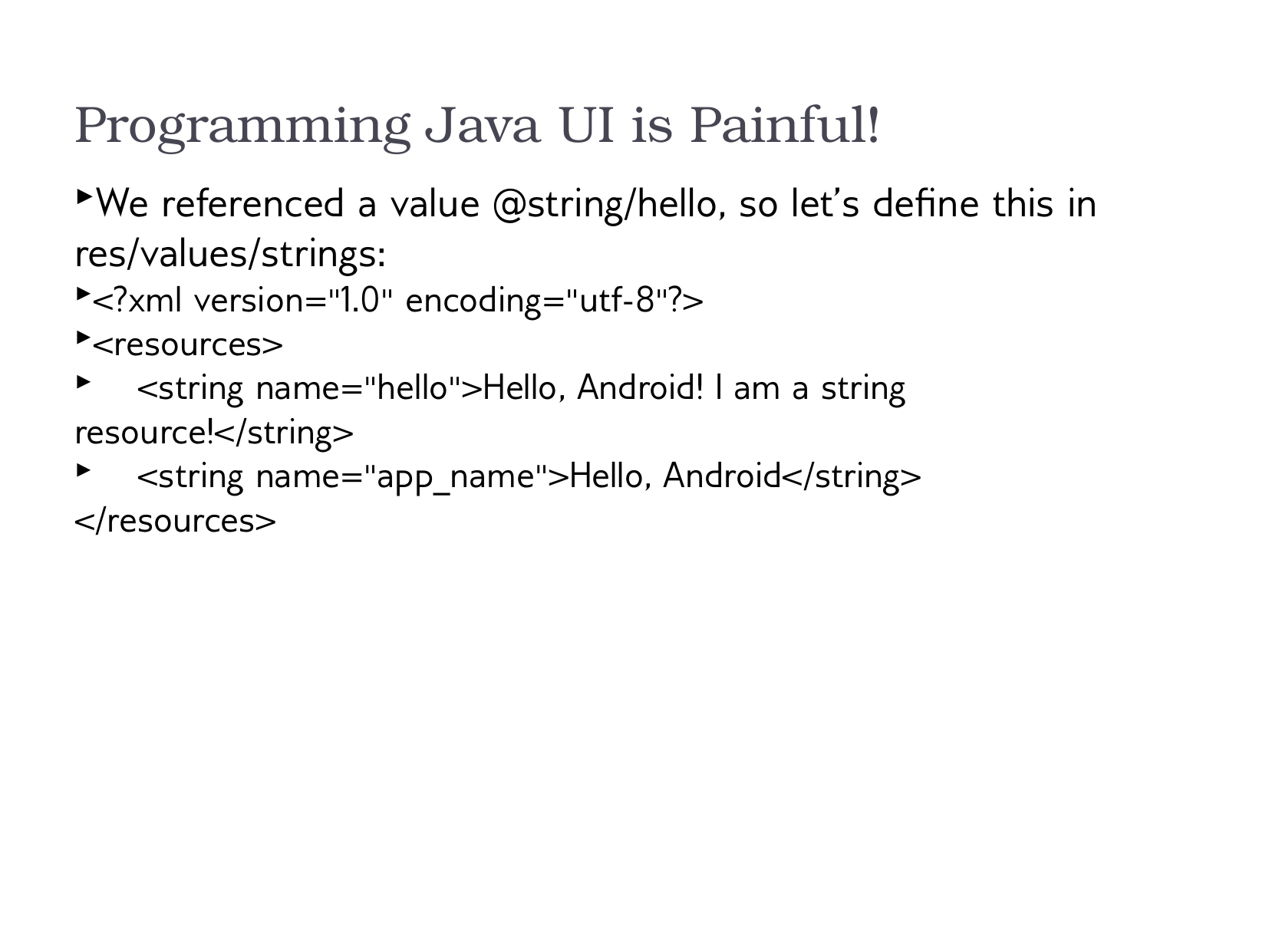

Programming Java UI is Painful!
We referenced a value @string/hello, so let’s define this in res/values/strings:
<?xml version="1.0" encoding="utf-8"?>
<resources>
    <string name="hello">Hello, Android! I am a string resource!</string>
    <string name="app_name">Hello, Android</string>
</resources>